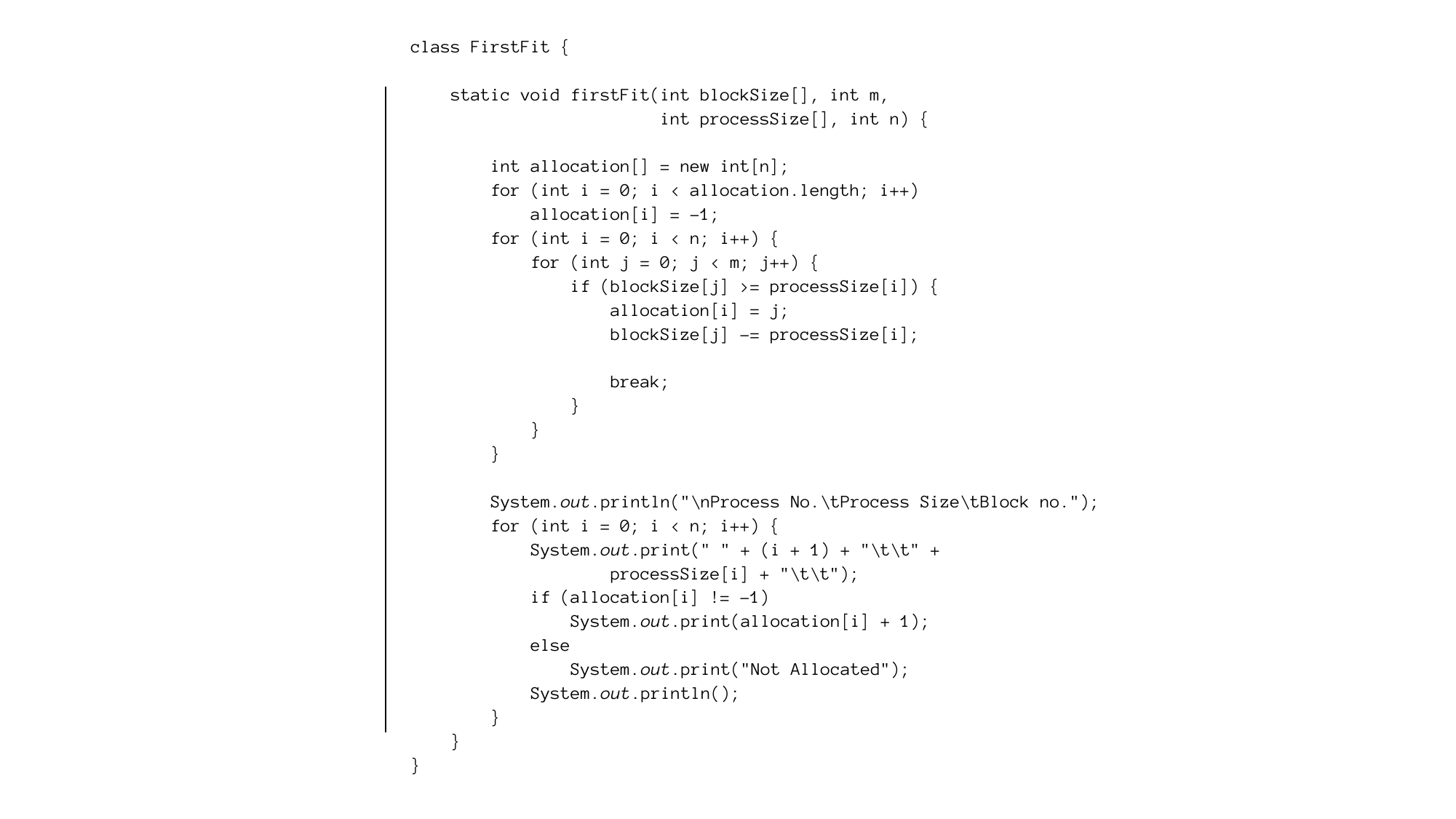

class FirstFit {
    static void firstFit(int blockSize[], int m,
                         int processSize[], int n) {
        int allocation[] = new int[n];
        for (int i = 0; i < allocation.length; i++)
            allocation[i] = -1;
        for (int i = 0; i < n; i++) {
            for (int j = 0; j < m; j++) {
                if (blockSize[j] >= processSize[i]) {
                    allocation[i] = j;
                    blockSize[j] -= processSize[i];
                    break;
                }
            }
        }
        System.out.println("\nProcess No.\tProcess Size\tBlock no.");
        for (int i = 0; i < n; i++) {
            System.out.print(" " + (i + 1) + "\t\t" +
                    processSize[i] + "\t\t");
            if (allocation[i] != -1)
                System.out.print(allocation[i] + 1);
            else
                System.out.print("Not Allocated");
            System.out.println();
        }
    }
}